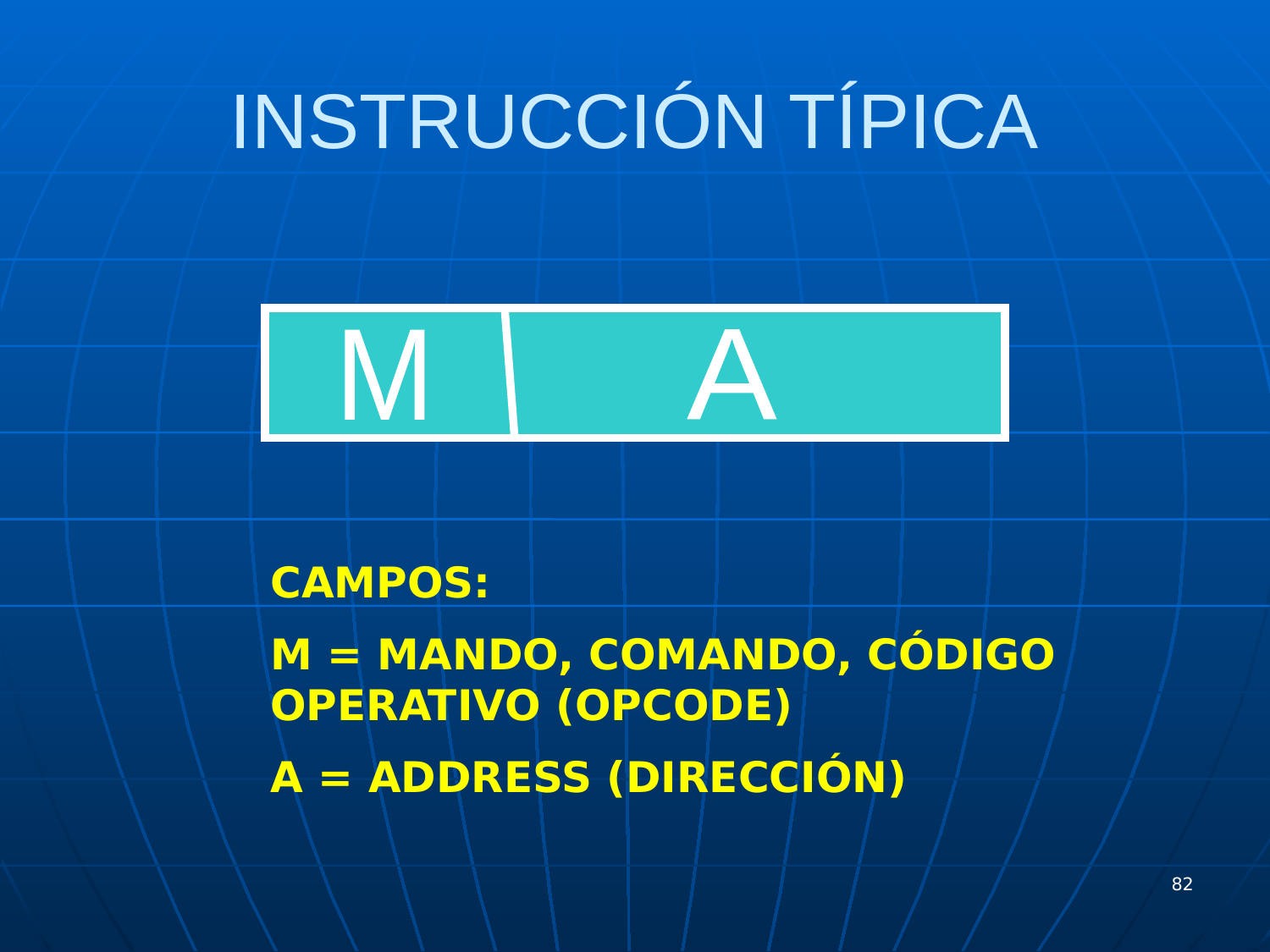

# INSTRUCCIÓN TÍPICA

A
M
CAMPOS:
M = MANDO, COMANDO, CÓDIGO    OPERATIVO (OPCODE)
A = ADDRESS (DIRECCIÓN)
82